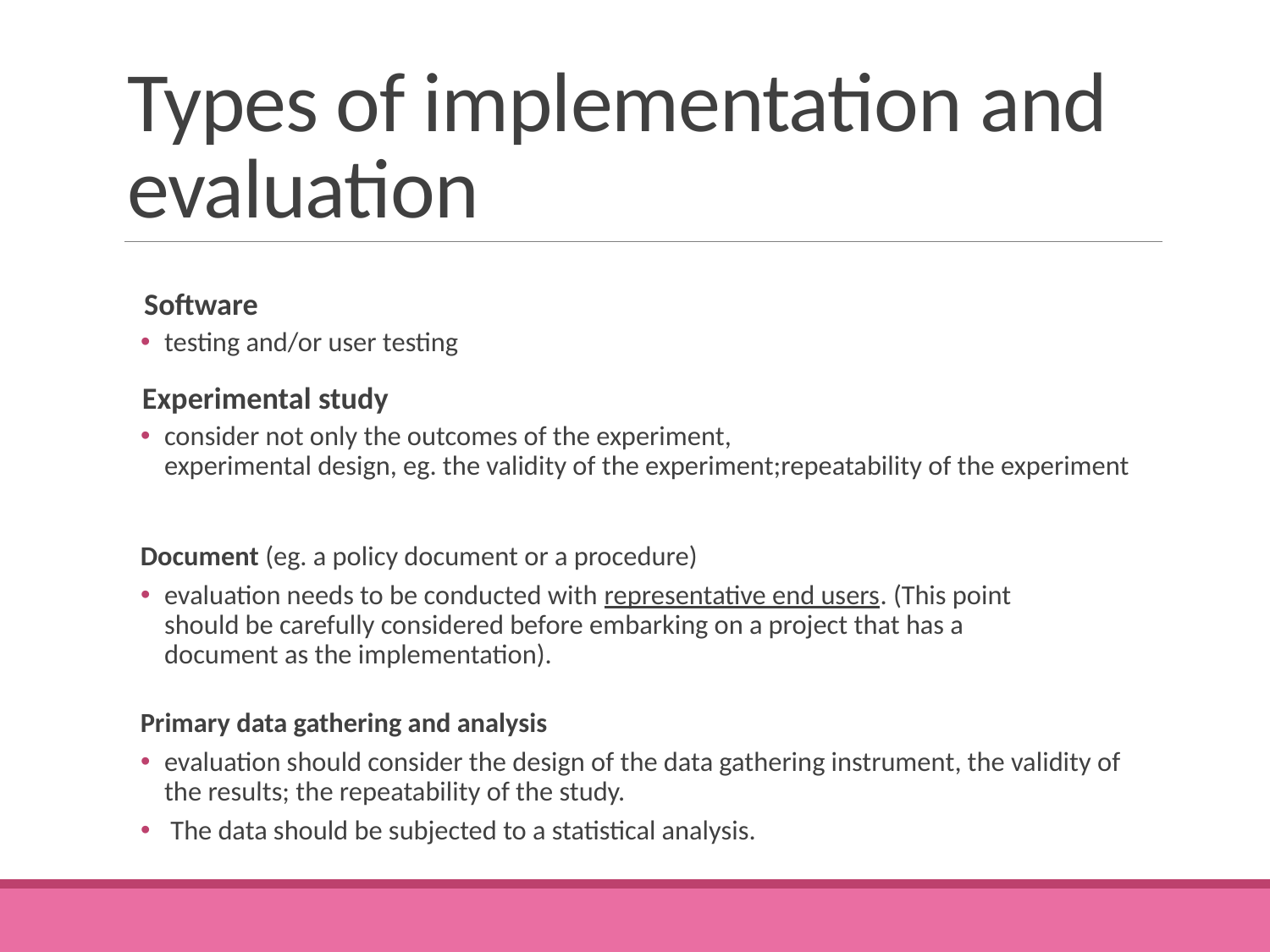

# Types of implementation and evaluation
  
    Software
testing and/or user testing
    Experimental study
consider not only the outcomes of the experiment,
experimental design, eg. the validity of the experiment;repeatability of the experiment

Document (eg. a policy document or a procedure)
evaluation needs to be conducted with representative end users. (This point
should be carefully considered before embarking on a project that has a
document as the implementation).
Primary data gathering and analysis
evaluation should consider the design of the data gathering instrument, the validity of the results; the repeatability of the study.
 The data should be subjected to a statistical analysis.